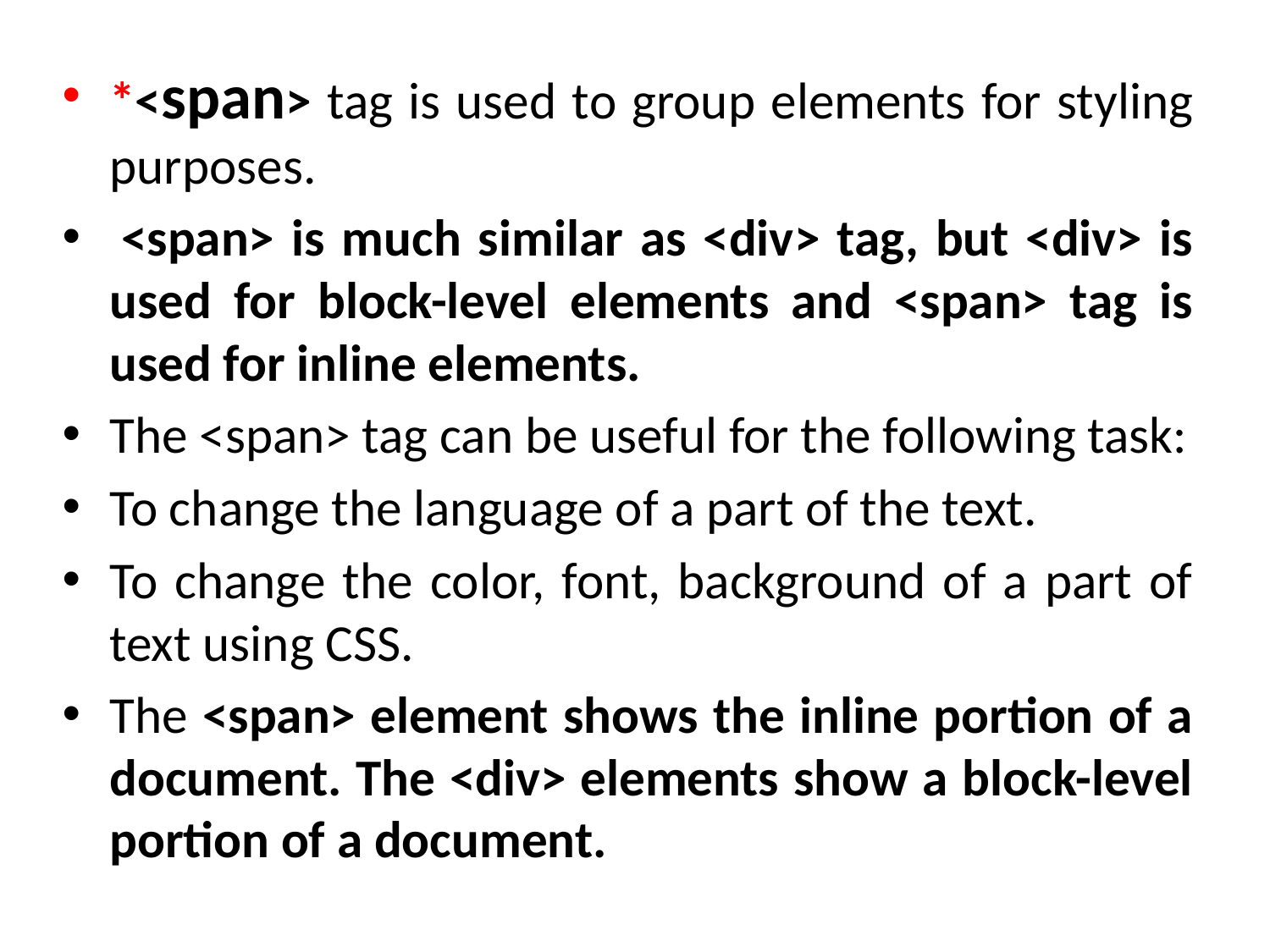

*<span> tag is used to group elements for styling purposes.
 <span> is much similar as <div> tag, but <div> is used for block-level elements and <span> tag is used for inline elements.
The <span> tag can be useful for the following task:
To change the language of a part of the text.
To change the color, font, background of a part of text using CSS.
The <span> element shows the inline portion of a document. The <div> elements show a block-level portion of a document.